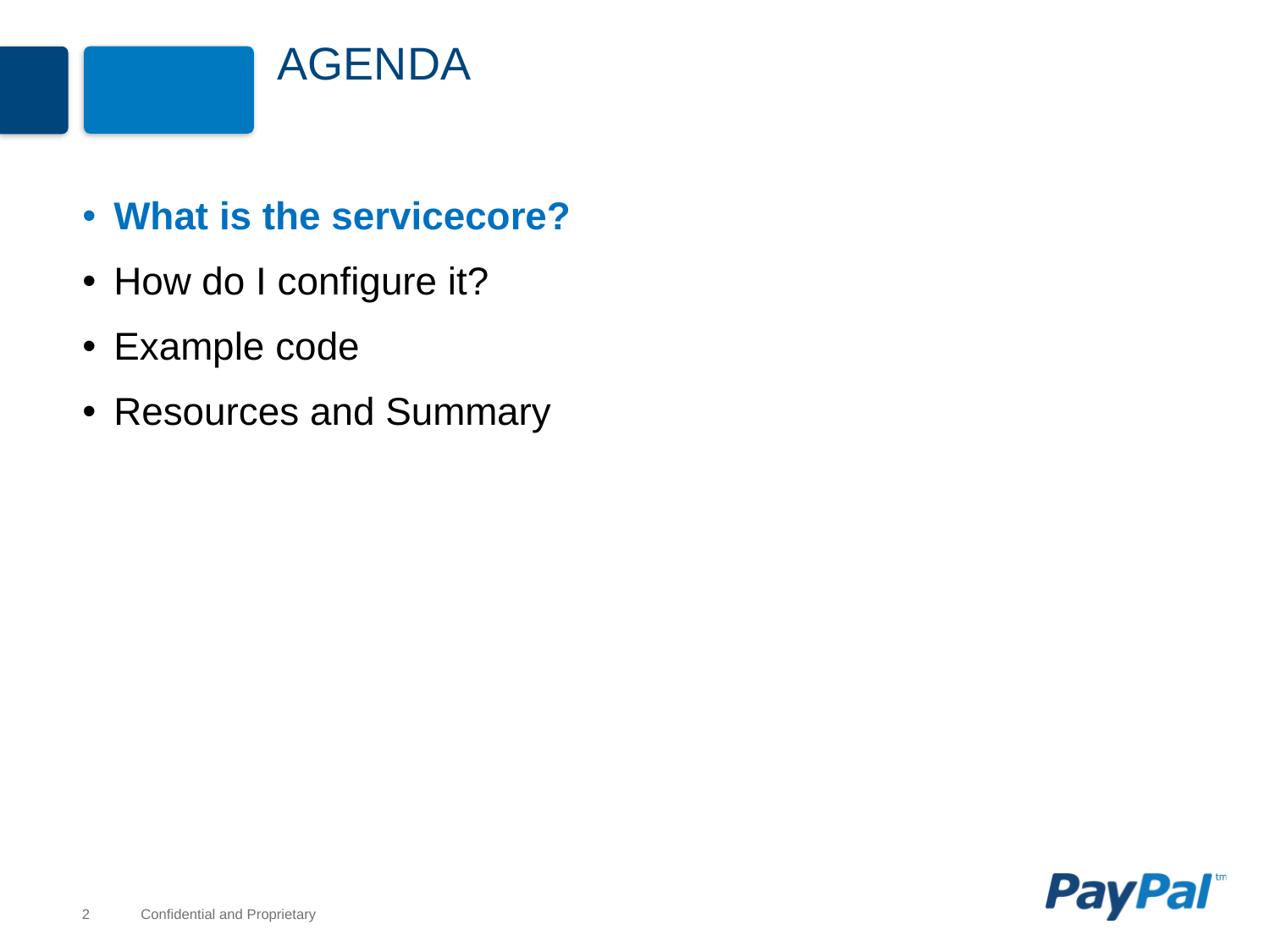

# Agenda
What is the servicecore?
How do I configure it?
Example code
Resources and Summary